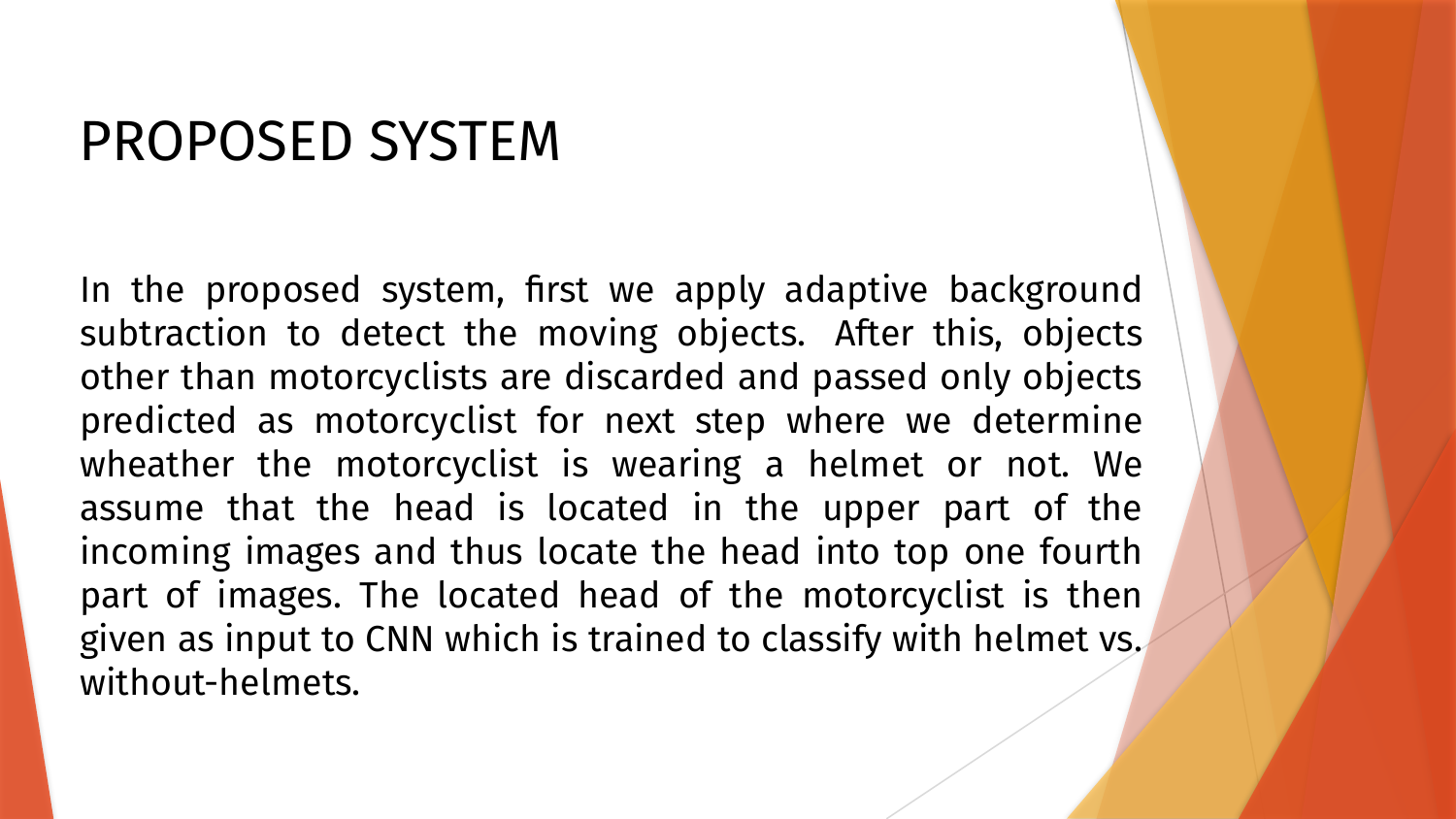

#
PROPOSED SYSTEM

In the proposed system, first we apply adaptive background subtraction to detect the moving objects.  After this, objects other than motorcyclists are discarded and passed only objects predicted as motorcyclist for next step where we determine wheather the motorcyclist is wearing a helmet or not. We assume that the head is located in the upper part of the incoming images and thus locate the head into top one fourth part of images. The located head of the motorcyclist is then given as input to CNN which is trained to classify with helmet vs. without-helmets.